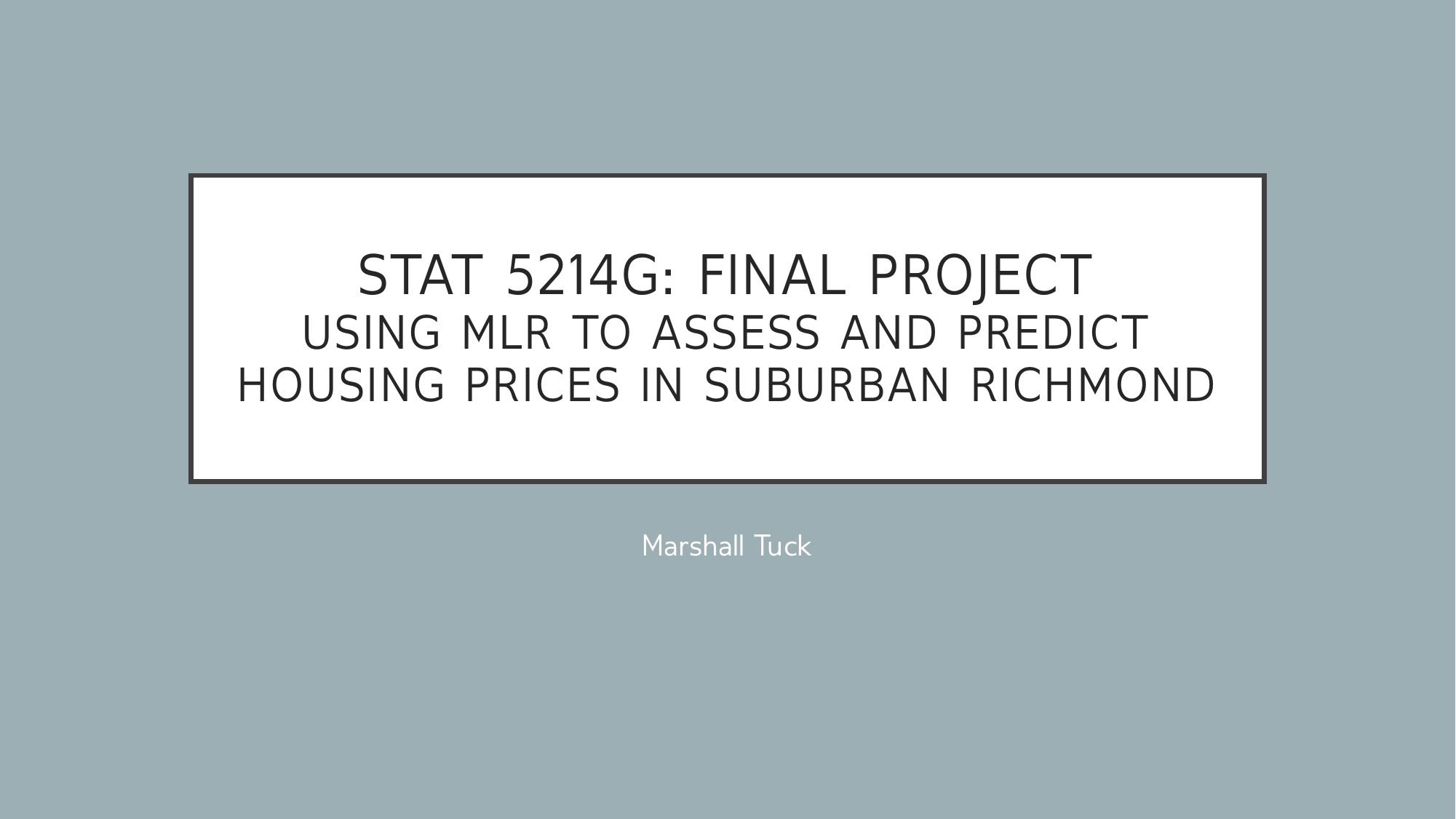

# STAT 5214G: Final Project Using MLR to assess and predict housing prices in suburban Richmond
Marshall Tuck